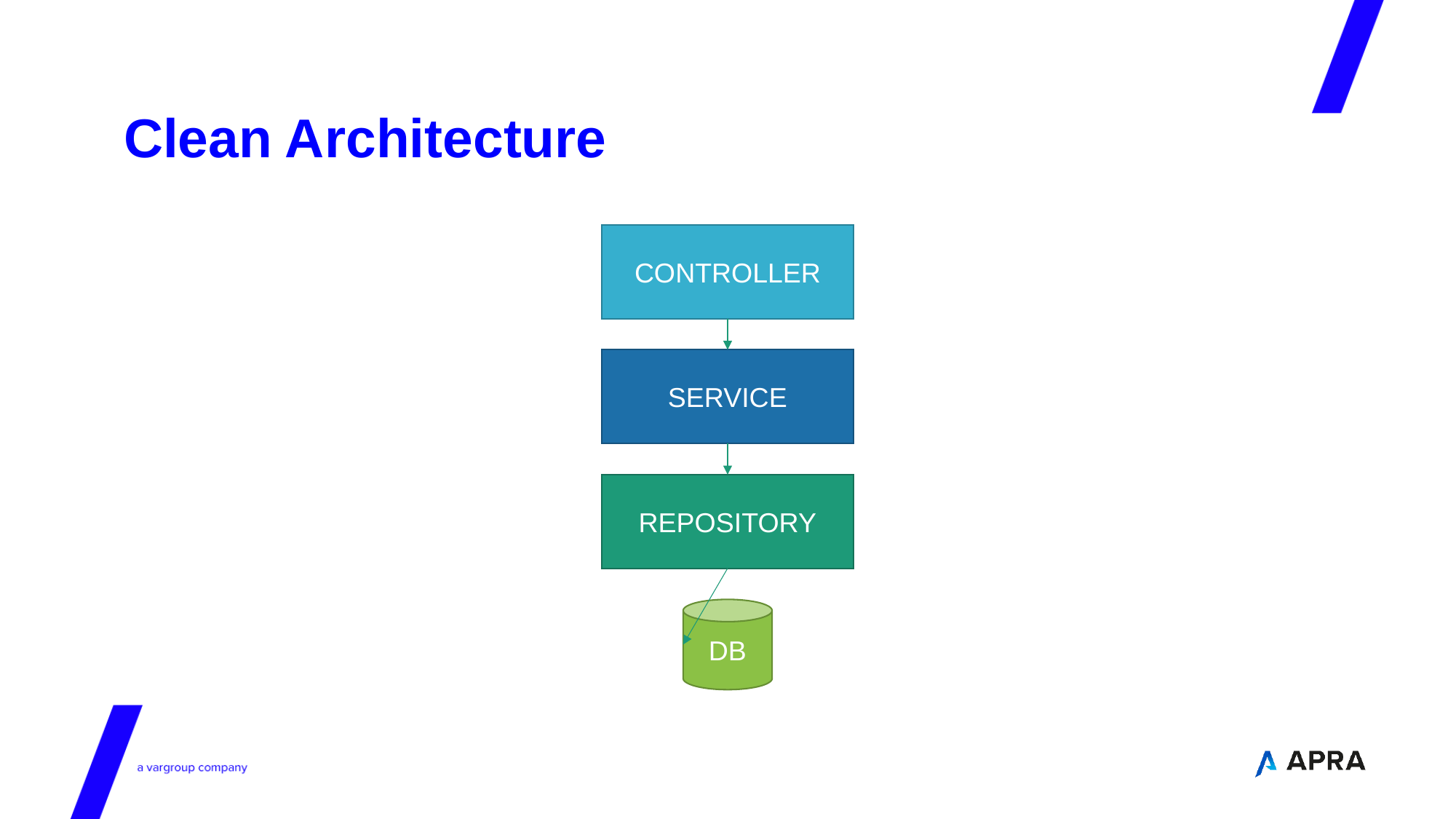

# Clean Architecture

CONTROLLER
SERVICE
REPOSITORY
DB